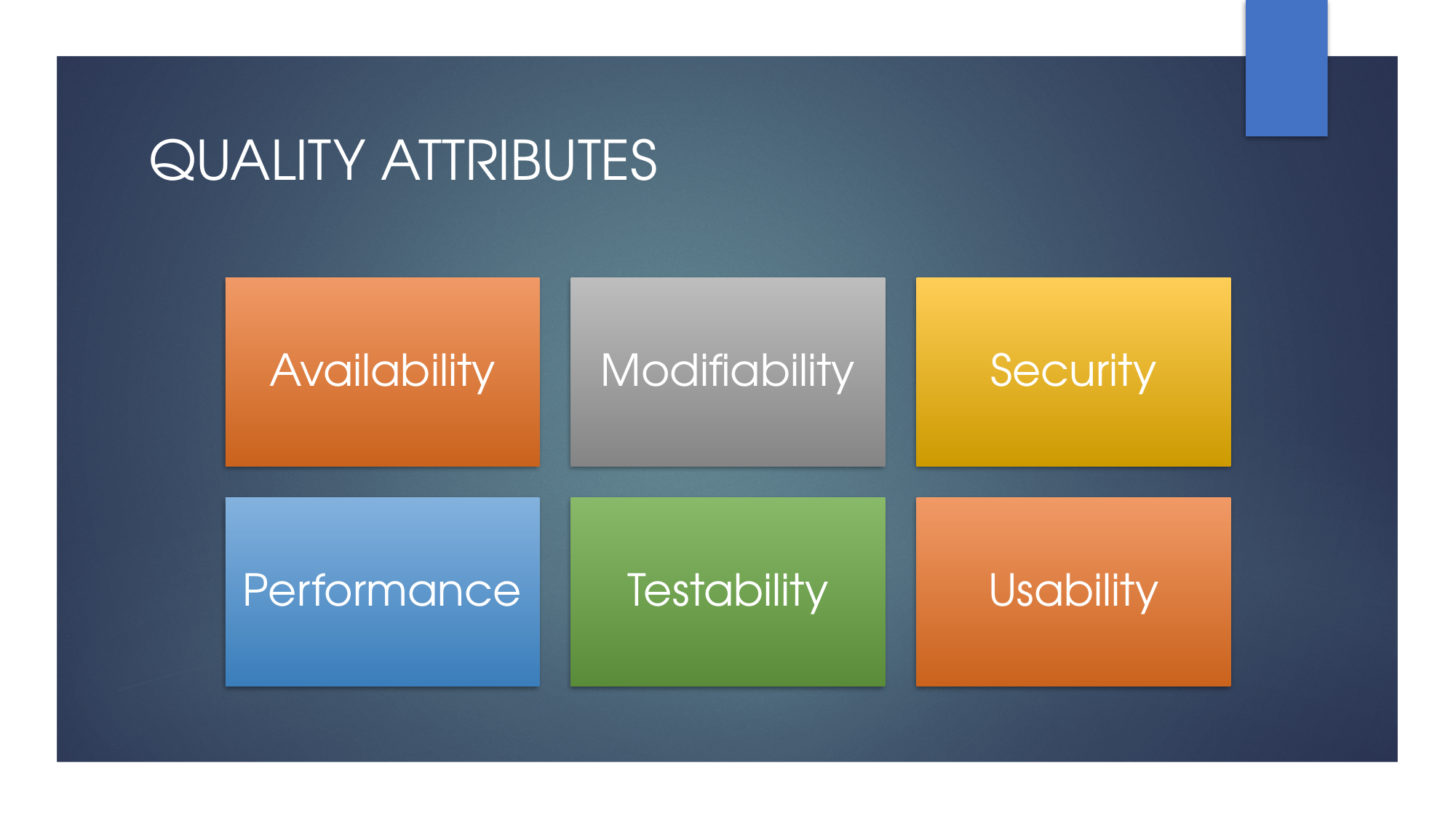

# QUALITY ATTRIBUTES
Availability
Modifiability
Security
Performance
Testability
Usability